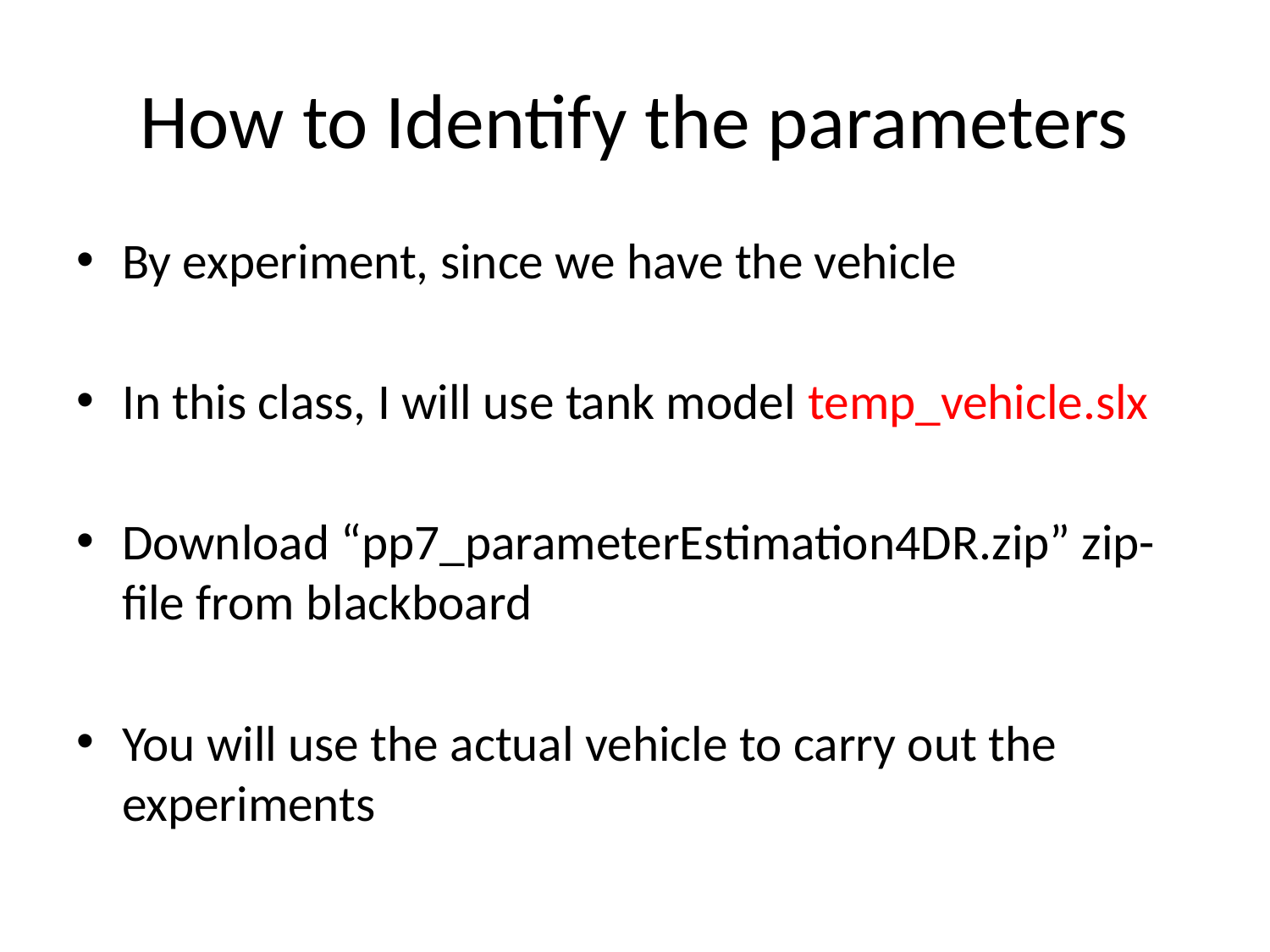

# How to Identify the parameters
By experiment, since we have the vehicle

In this class, I will use tank model temp_vehicle.slx

Download “pp7_parameterEstimation4DR.zip” zip-file from blackboard

You will use the actual vehicle to carry out the experiments